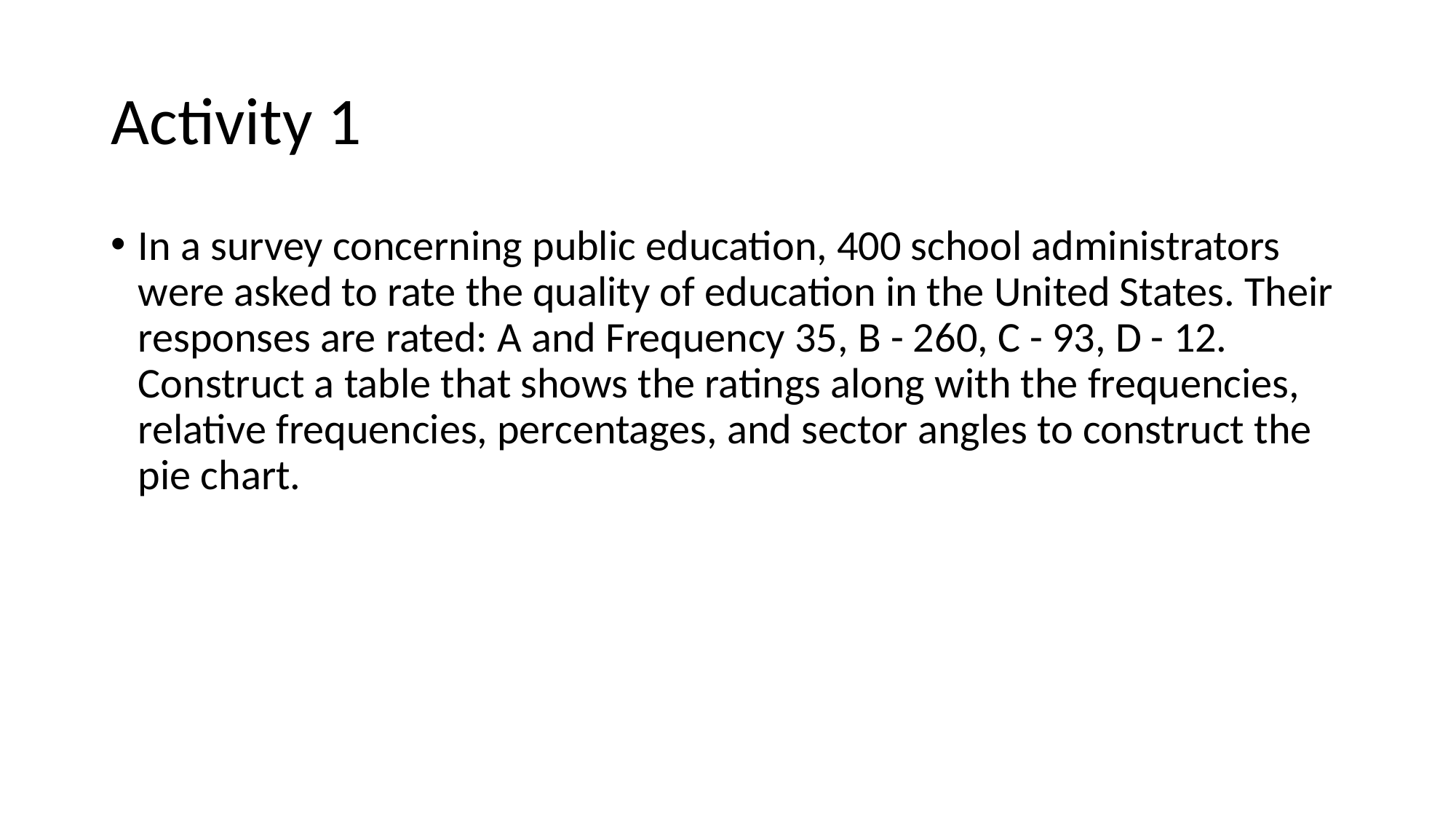

# Activity 1
In a survey concerning public education, 400 school administrators were asked to rate the quality of education in the United States. Their responses are rated: A and Frequency 35, B - 260, C - 93, D - 12. Construct a table that shows the ratings along with the frequencies, relative frequencies, percentages, and sector angles to construct the pie chart.